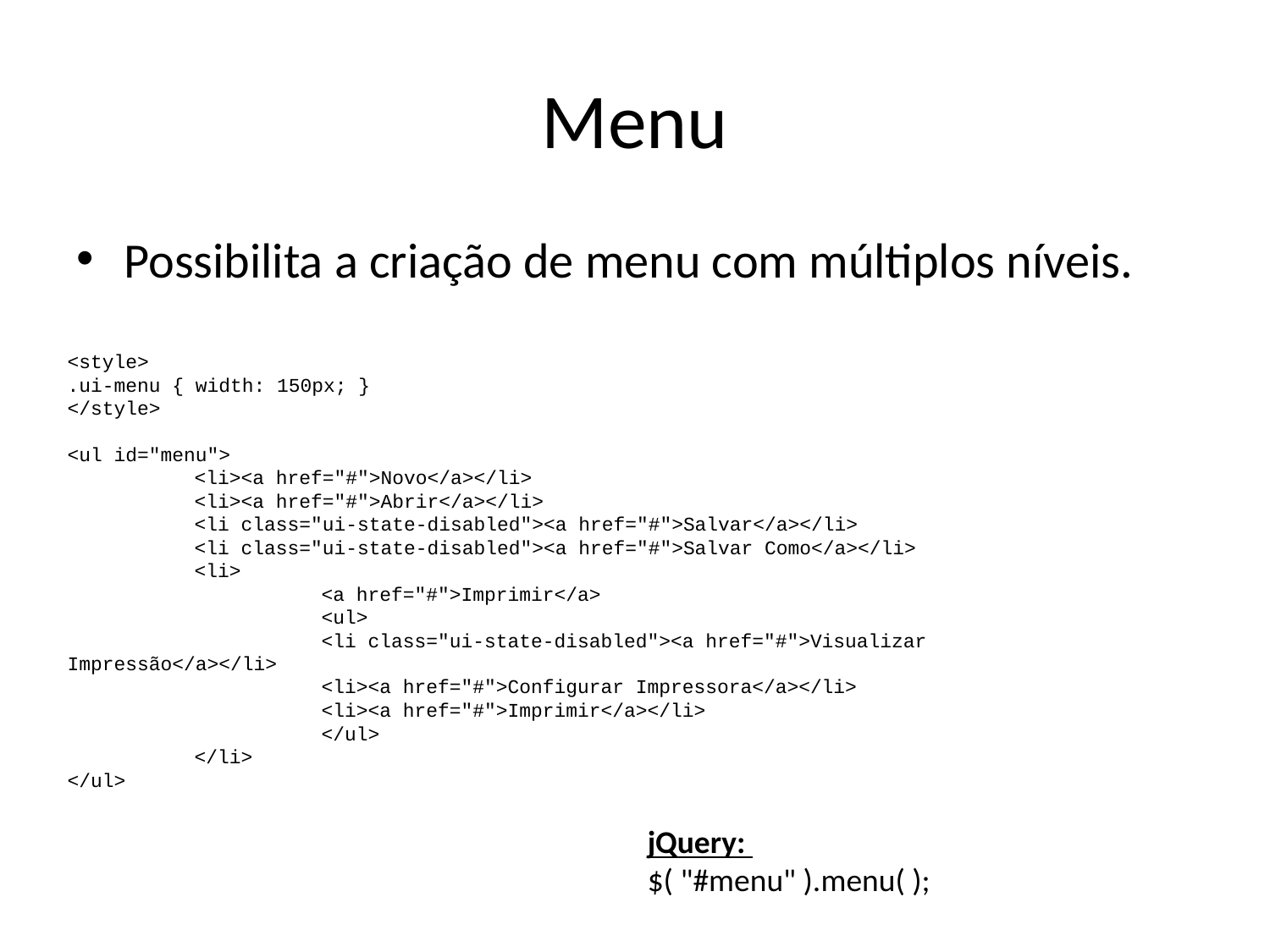

# Menu
Possibilita a criação de menu com múltiplos níveis.

<style>
.ui-menu { width: 150px; }
</style>

<ul id="menu">
	<li><a href="#">Novo</a></li>
	<li><a href="#">Abrir</a></li>
	<li class="ui-state-disabled"><a href="#">Salvar</a></li>
	<li class="ui-state-disabled"><a href="#">Salvar Como</a></li>
	<li>
		<a href="#">Imprimir</a>
		<ul>
		<li class="ui-state-disabled"><a href="#">Visualizar Impressão</a></li>
		<li><a href="#">Configurar Impressora</a></li>
		<li><a href="#">Imprimir</a></li>
		</ul>
	</li>
</ul>

jQuery:
$( "#menu" ).menu( );